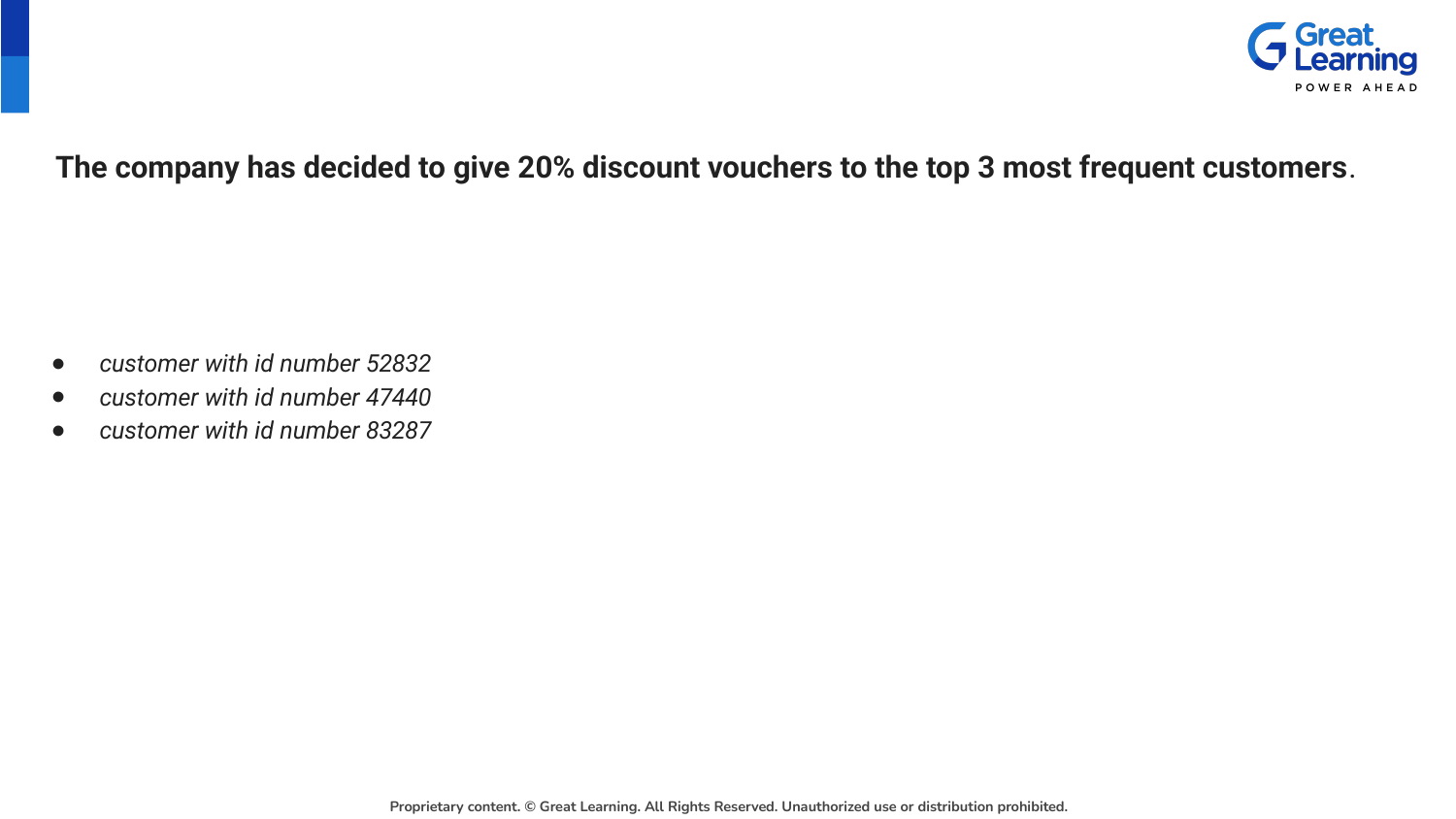

# The company has decided to give 20% discount vouchers to the top 3 most frequent customers.

customer with id number 52832
customer with id number 47440
customer with id number 83287